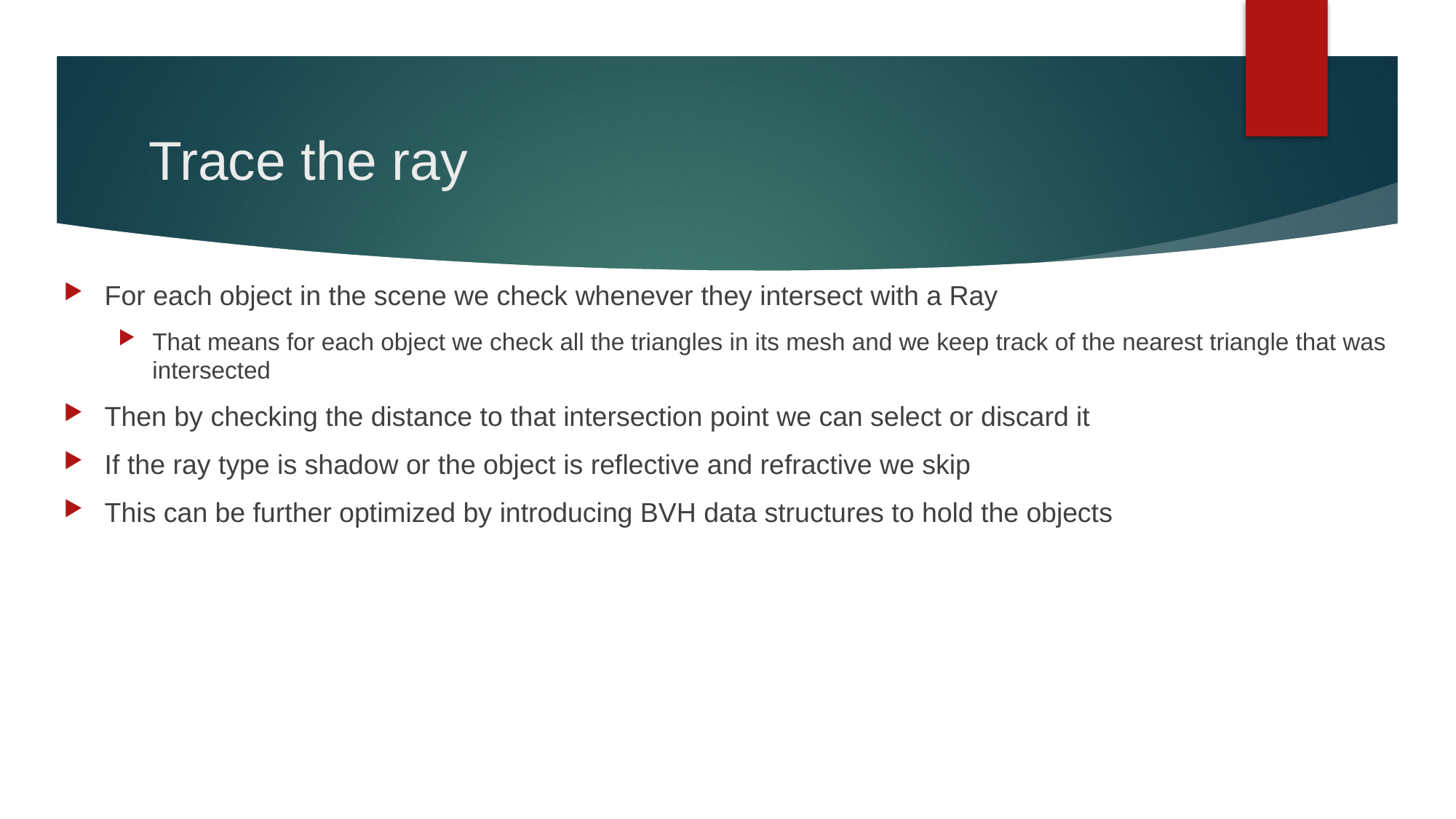

# Trace the ray
For each object in the scene we check whenever they intersect with a Ray
That means for each object we check all the triangles in its mesh and we keep track of the nearest triangle that was intersected
Then by checking the distance to that intersection point we can select or discard it
If the ray type is shadow or the object is reflective and refractive we skip
This can be further optimized by introducing BVH data structures to hold the objects